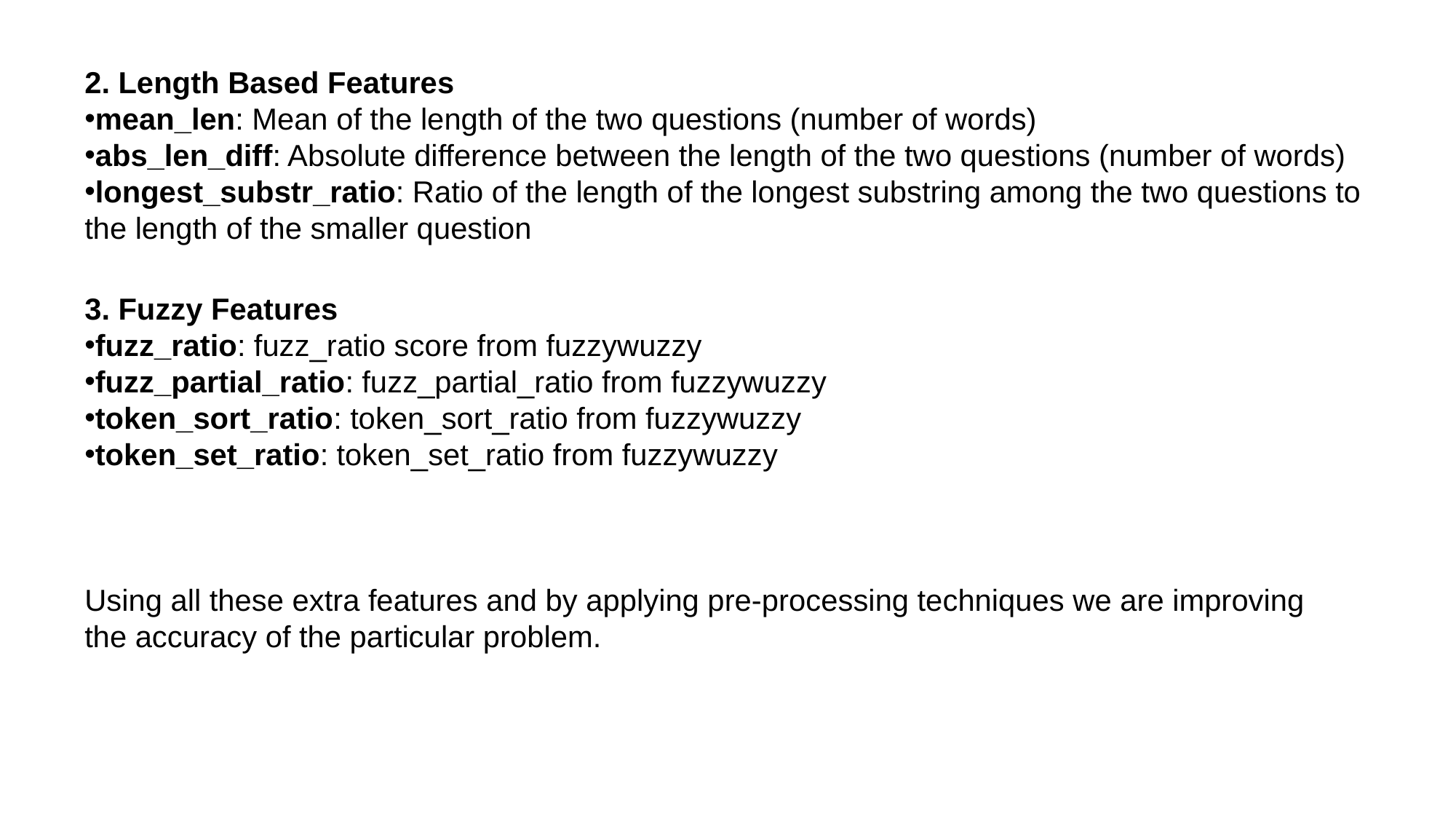

2. Length Based Features
mean_len: Mean of the length of the two questions (number of words)
abs_len_diff: Absolute difference between the length of the two questions (number of words)
longest_substr_ratio: Ratio of the length of the longest substring among the two questions to the length of the smaller question
3. Fuzzy Features
fuzz_ratio: fuzz_ratio score from fuzzywuzzy
fuzz_partial_ratio: fuzz_partial_ratio from fuzzywuzzy
token_sort_ratio: token_sort_ratio from fuzzywuzzy
token_set_ratio: token_set_ratio from fuzzywuzzy

Using all these extra features and by applying pre-processing techniques we are improving the accuracy of the particular problem.